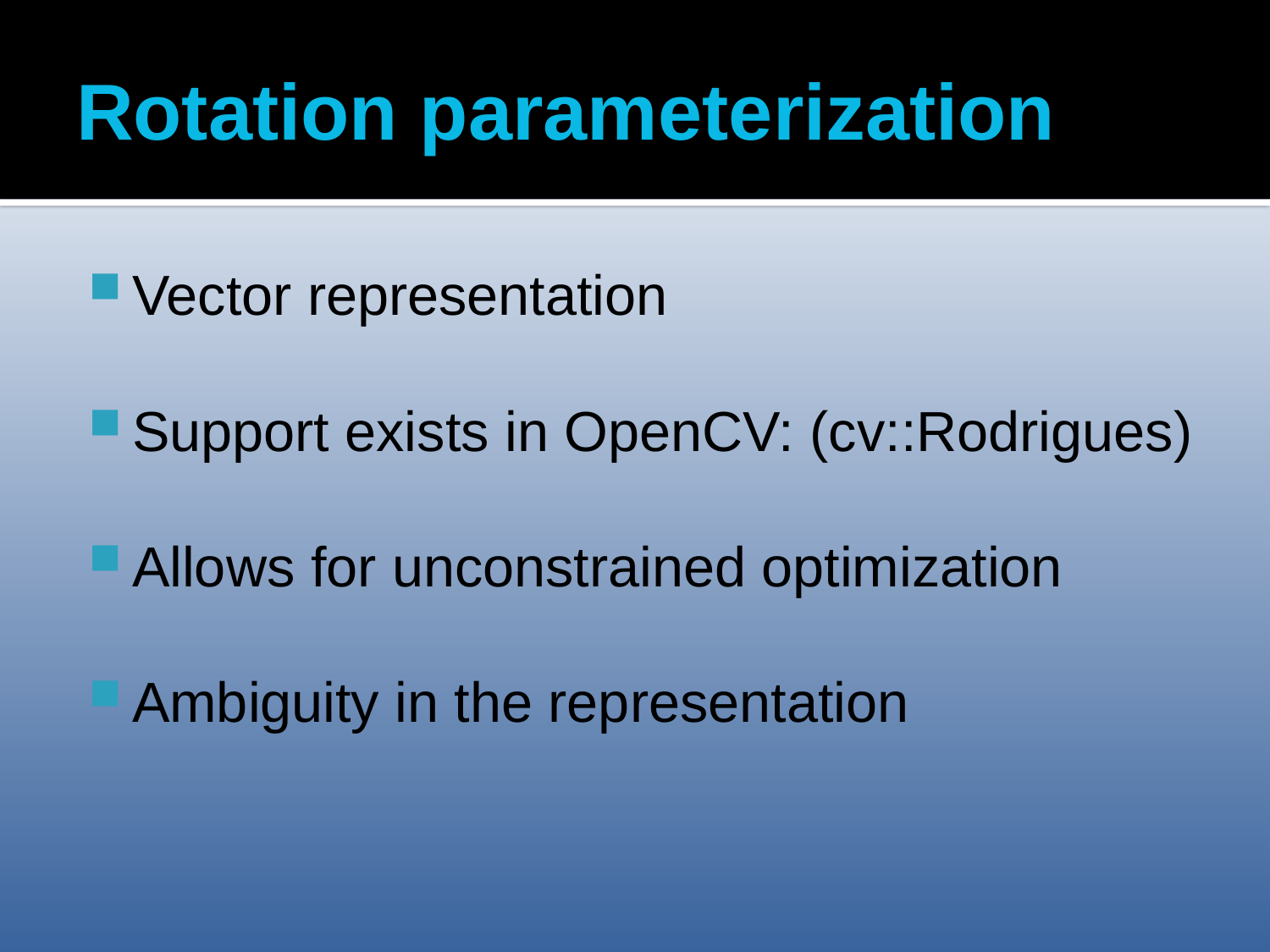

# Rotation parameterization
Vector representation

Support exists in OpenCV: (cv::Rodrigues)

Allows for unconstrained optimization

Ambiguity in the representation